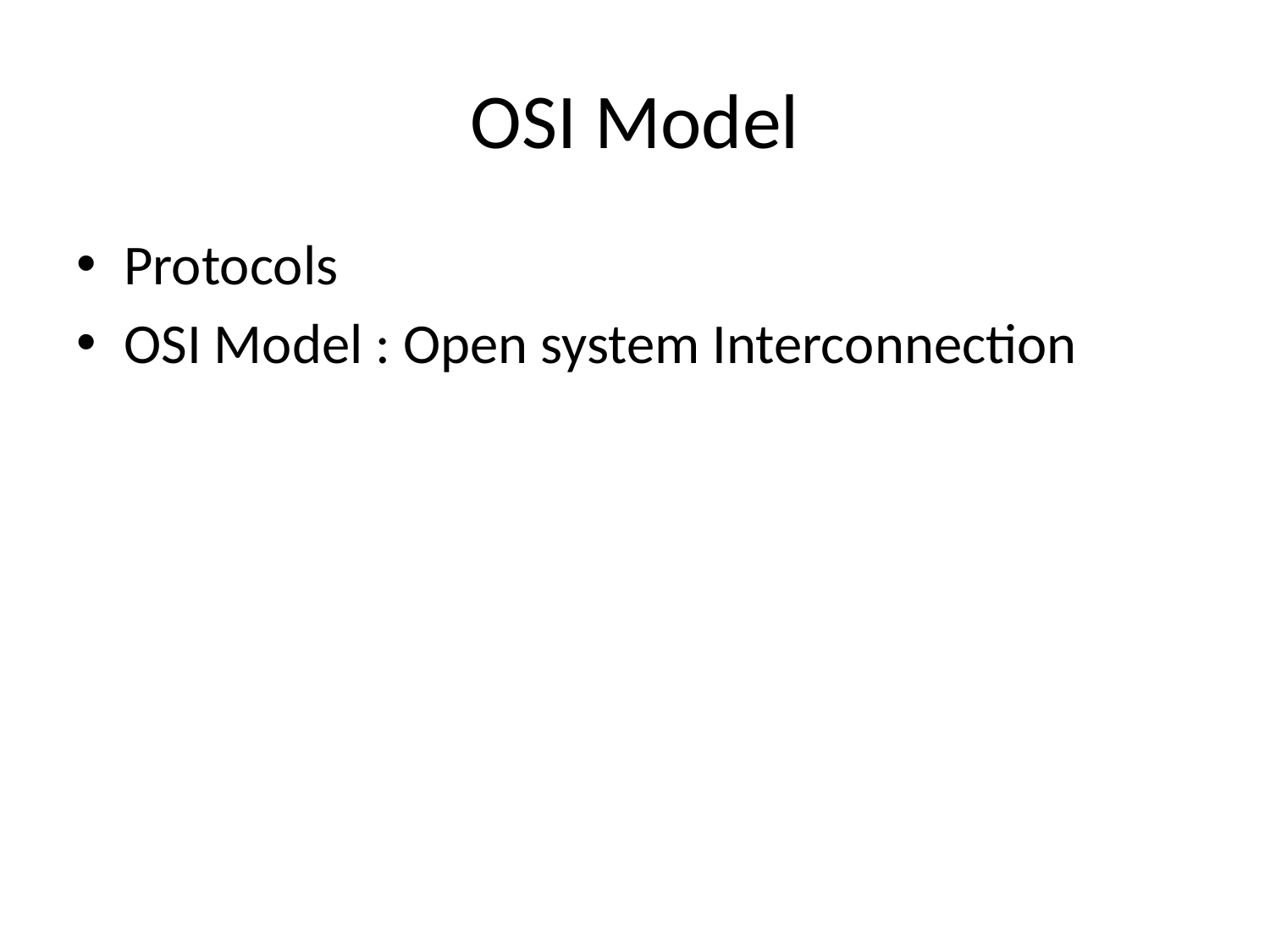

# OSI Model
Protocols
OSI Model : Open system Interconnection